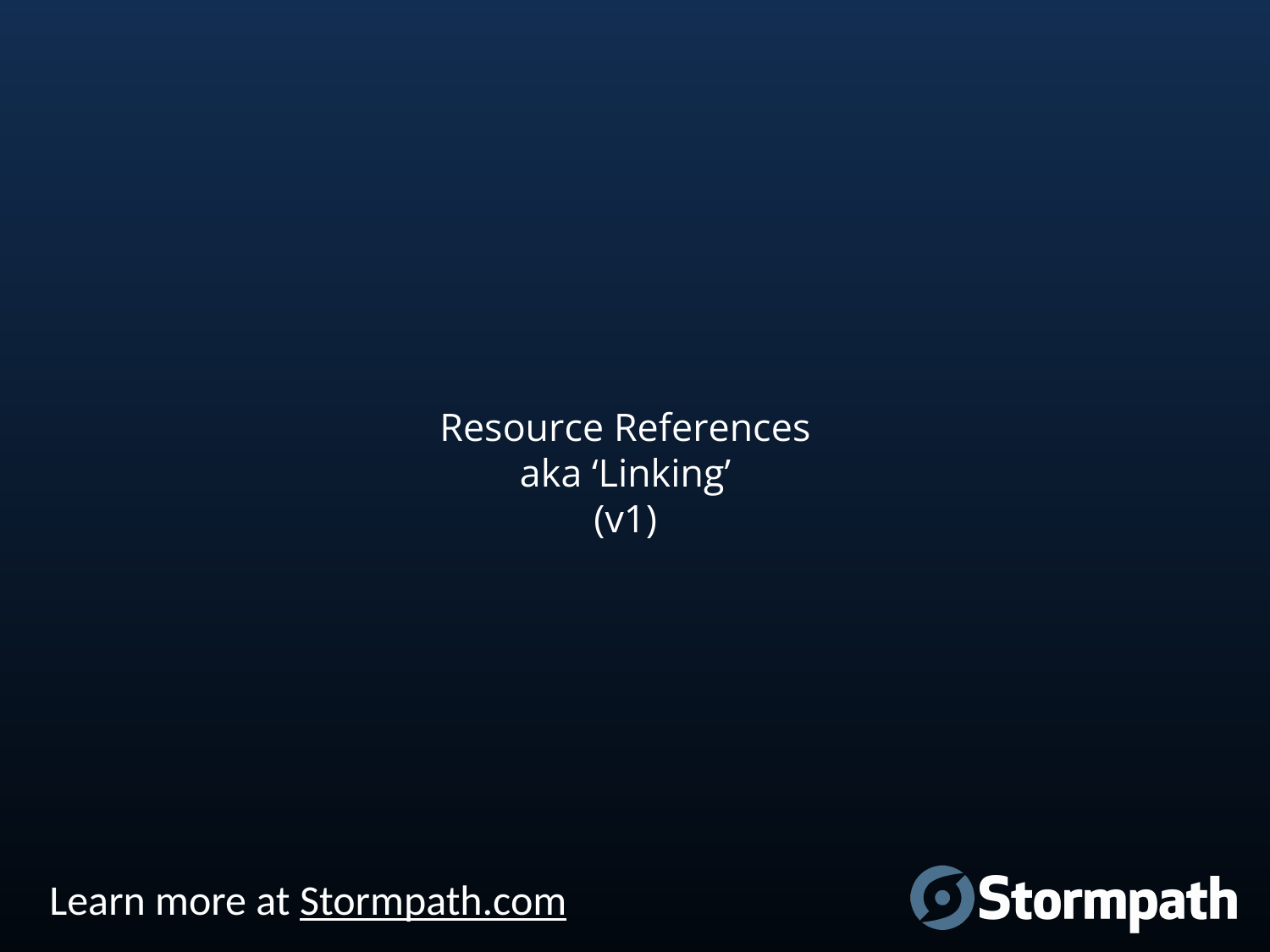

# Resource References aka ‘Linking’ (v1)
Learn more at Stormpath.com